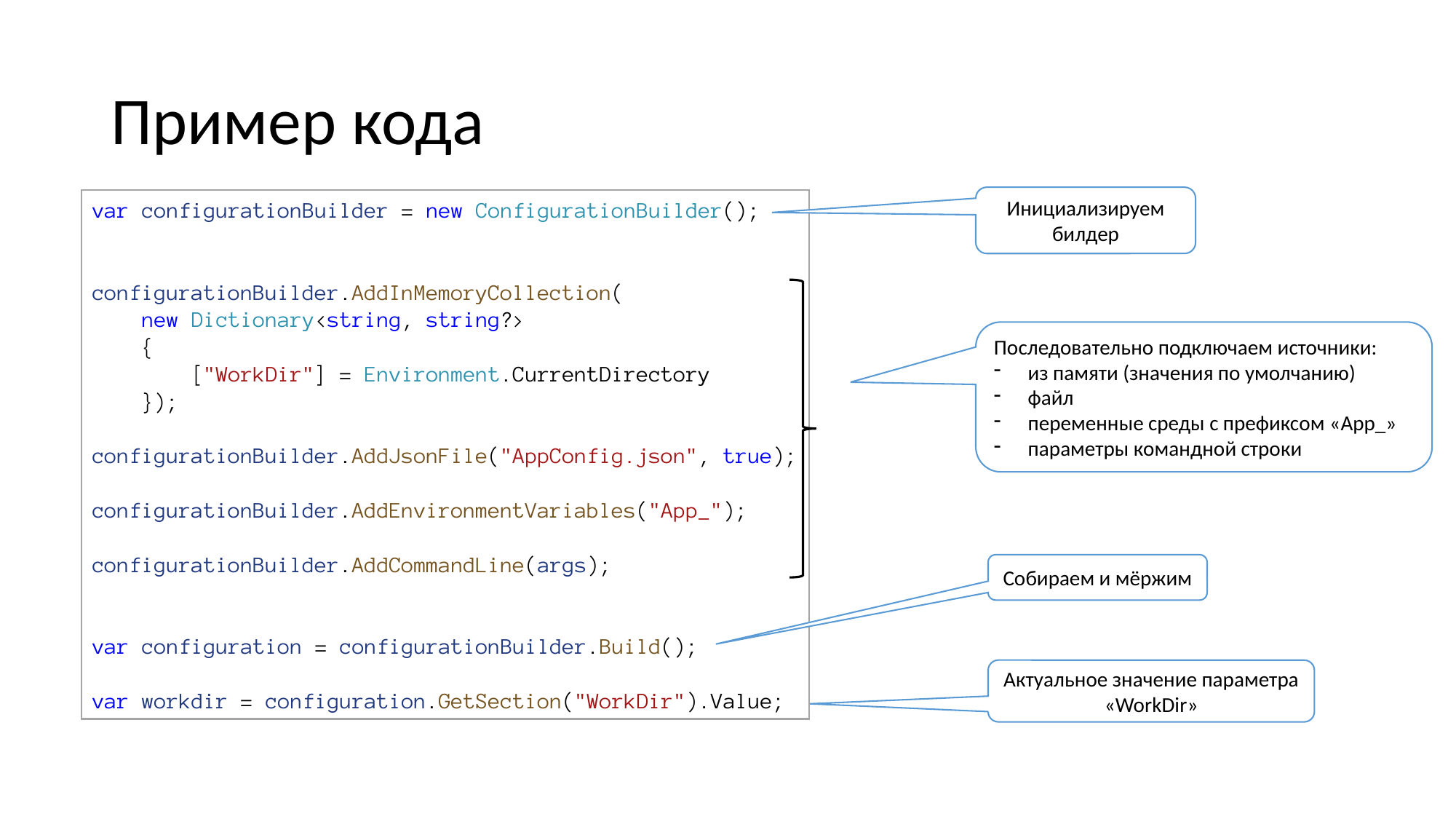

# Пример кода
var configurationBuilder = new ConfigurationBuilder();
configurationBuilder.AddInMemoryCollection(
    new Dictionary<string, string?>
    {
        ["WorkDir"] = Environment.CurrentDirectory
    });
configurationBuilder.AddJsonFile("AppConfig.json", true);
configurationBuilder.AddEnvironmentVariables("App_");
configurationBuilder.AddCommandLine(args);
var configuration = configurationBuilder.Build();
var workdir = configuration.GetSection("WorkDir").Value;
Инициализируем билдер

Последовательно подключаем источники:
из памяти (значения по умолчанию)
файл
переменные среды с префиксом «App_»
параметры командной строки
Собираем и мёржим
Актуальное значение параметра «WorkDir»